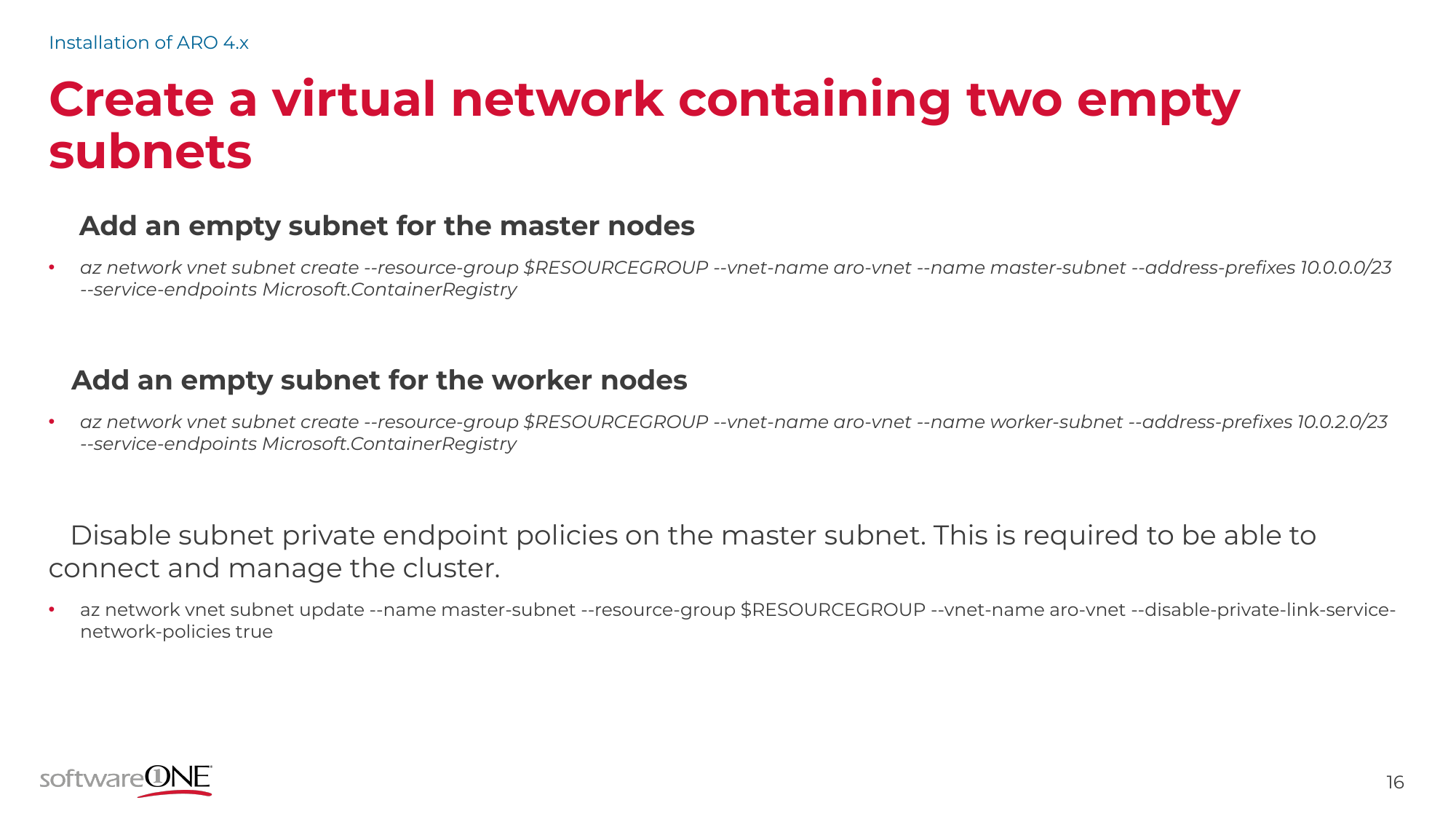

Installation of ARO 4.x
# Create a virtual network containing two empty subnets

    Add an empty subnet for the master nodes
az network vnet subnet create --resource-group $RESOURCEGROUP --vnet-name aro-vnet --name master-subnet --address-prefixes 10.0.0.0/23 --service-endpoints Microsoft.ContainerRegistry

   Add an empty subnet for the worker nodes
az network vnet subnet create --resource-group $RESOURCEGROUP --vnet-name aro-vnet --name worker-subnet --address-prefixes 10.0.2.0/23 --service-endpoints Microsoft.ContainerRegistry

   Disable subnet private endpoint policies on the master subnet. This is required to be able to connect and manage the cluster.
az network vnet subnet update --name master-subnet --resource-group $RESOURCEGROUP --vnet-name aro-vnet --disable-private-link-service-network-policies true

16